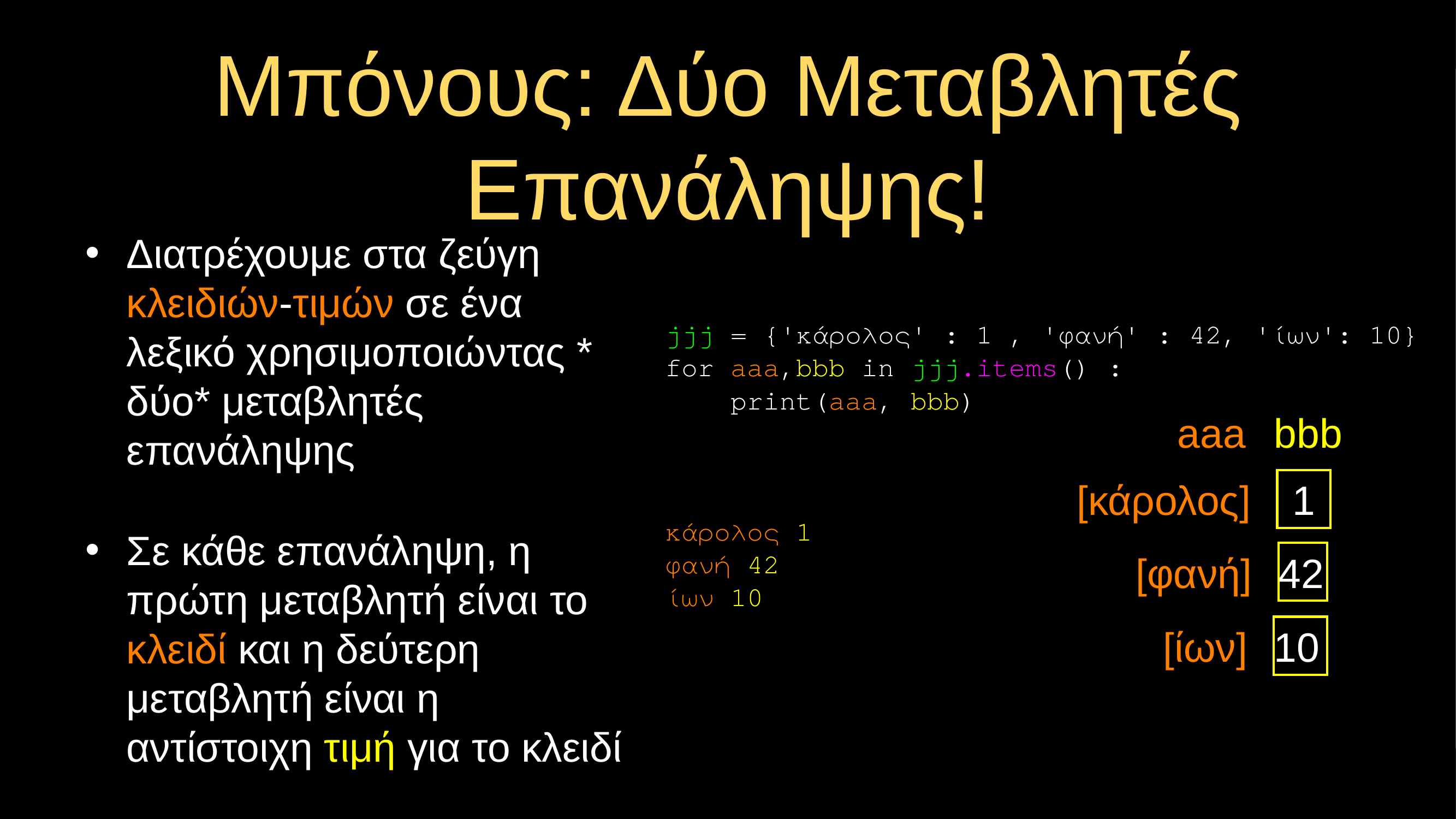

# Μπόνους: Δύο Μεταβλητές Επανάληψης!
Διατρέχουμε στα ζεύγη κλειδιών-τιμών σε ένα λεξικό χρησιμοποιώντας * δύο* μεταβλητές επανάληψης
Σε κάθε επανάληψη, η πρώτη μεταβλητή είναι το κλειδί και η δεύτερη μεταβλητή είναι η αντίστοιχη τιμή για το κλειδί
jjj = {'κάρολος' : 1 , 'φανή' : 42, 'ίων': 10}
for aaa,bbb in jjj.items() :
    print(aaa, bbb)

κάρολος 1
φανή 42
ίων 10

aaa
bbb
1
[κάρολος]
42
[φανή]
10
[ίων]